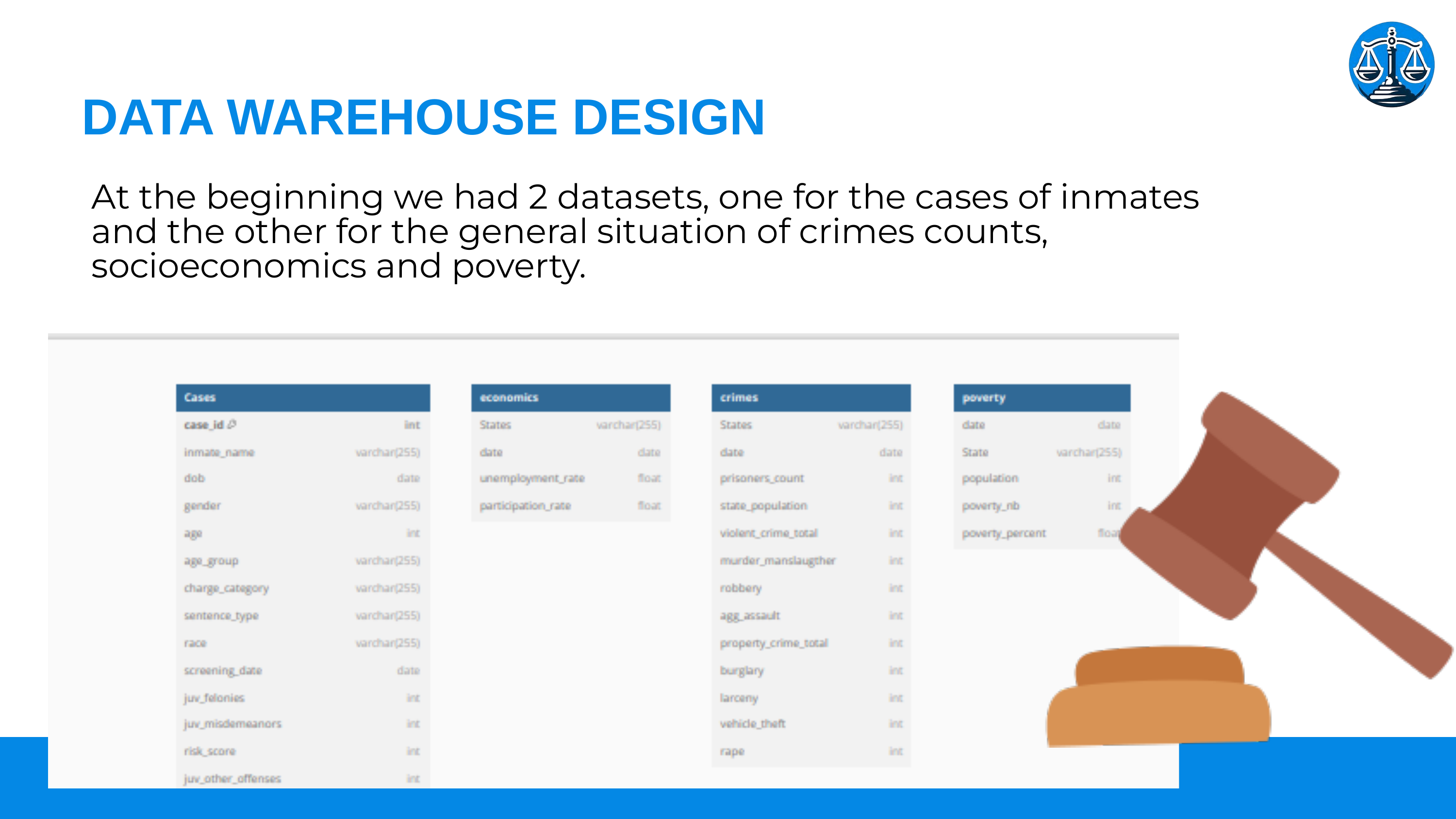

DATA WAREHOUSE DESIGN
At the beginning we had 2 datasets, one for the cases of inmates and the other for the general situation of crimes counts, socioeconomics and poverty.